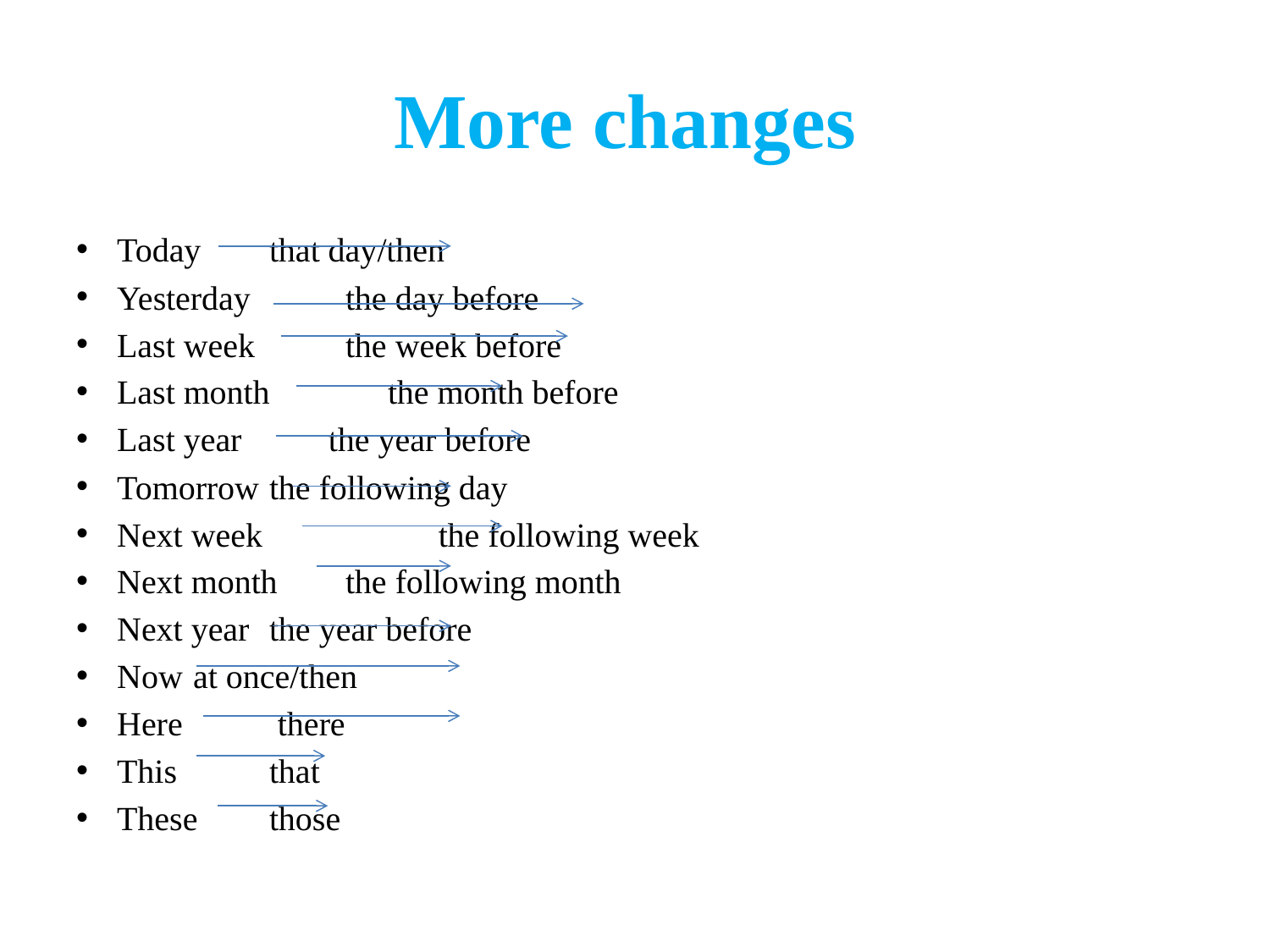

# More changes
Today 		that day/then
Yesterday 	 		the day before
Last week 	 		the week before
Last month 		     the month before
Last year		       the year before
Tomorrow 		the following day
Next week	                    the following week
Next month 		the following month
Next year		the year before
Now 		at once/then
Here   		 there
This     	that
These      	those